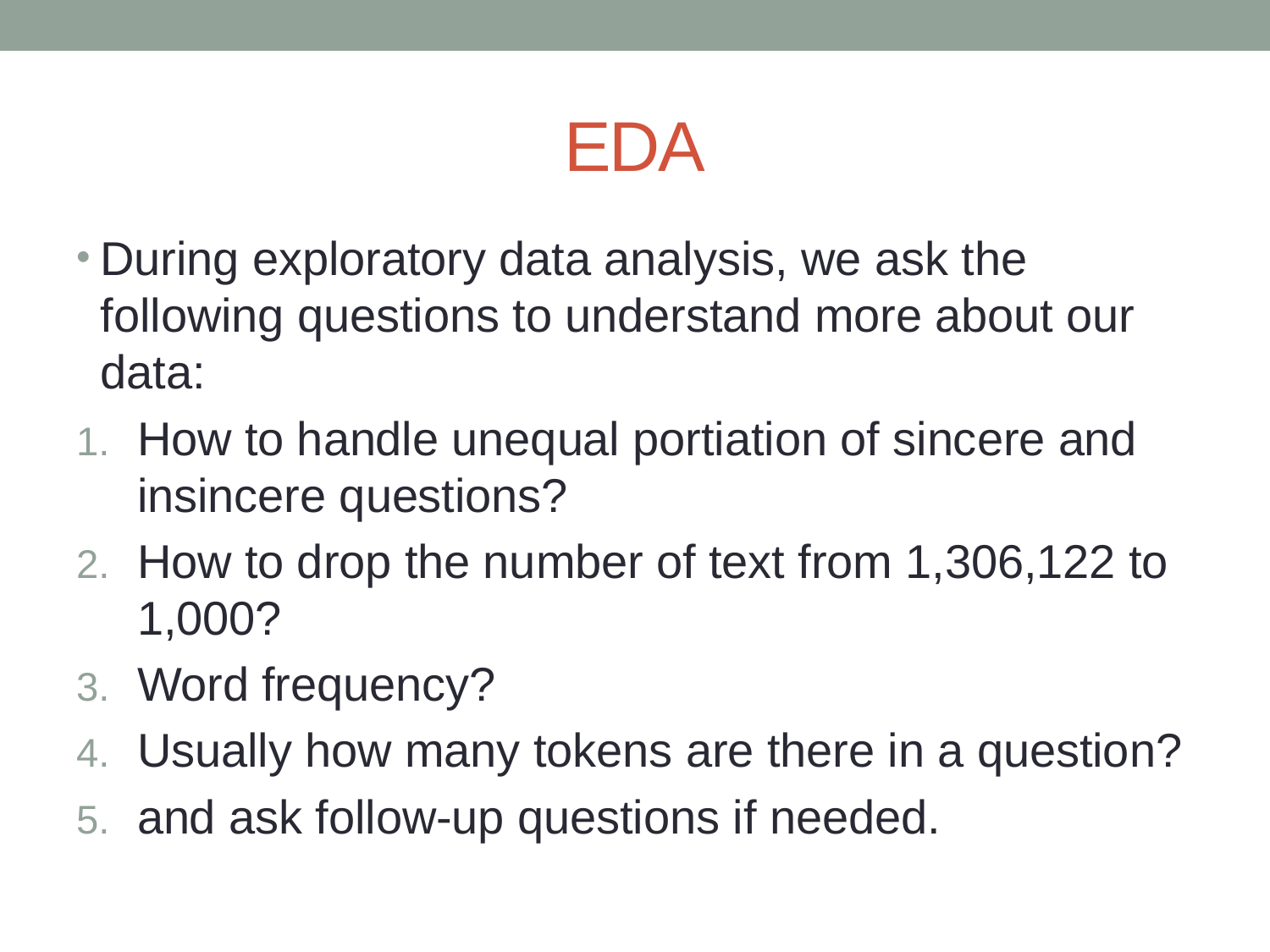

# EDA
During exploratory data analysis, we ask the following questions to understand more about our data:
How to handle unequal portiation of sincere and insincere questions?
How to drop the number of text from 1,306,122 to 1,000?
Word frequency?
Usually how many tokens are there in a question?
and ask follow-up questions if needed.